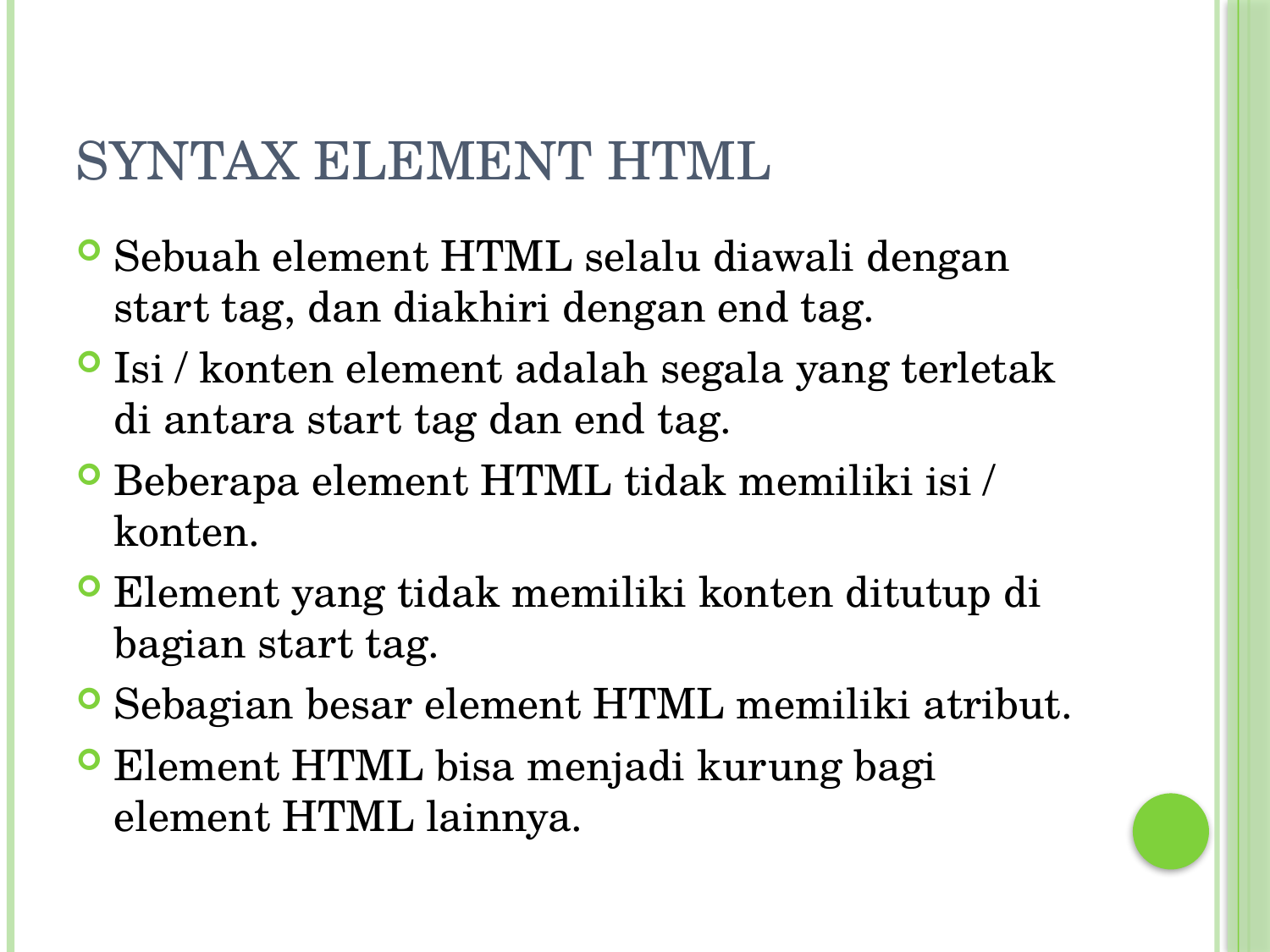

# Syntax Element HTML
Sebuah element HTML selalu diawali dengan start tag, dan diakhiri dengan end tag.
Isi / konten element adalah segala yang terletak di antara start tag dan end tag.
Beberapa element HTML tidak memiliki isi / konten.
Element yang tidak memiliki konten ditutup di bagian start tag.
Sebagian besar element HTML memiliki atribut.
Element HTML bisa menjadi kurung bagi element HTML lainnya.